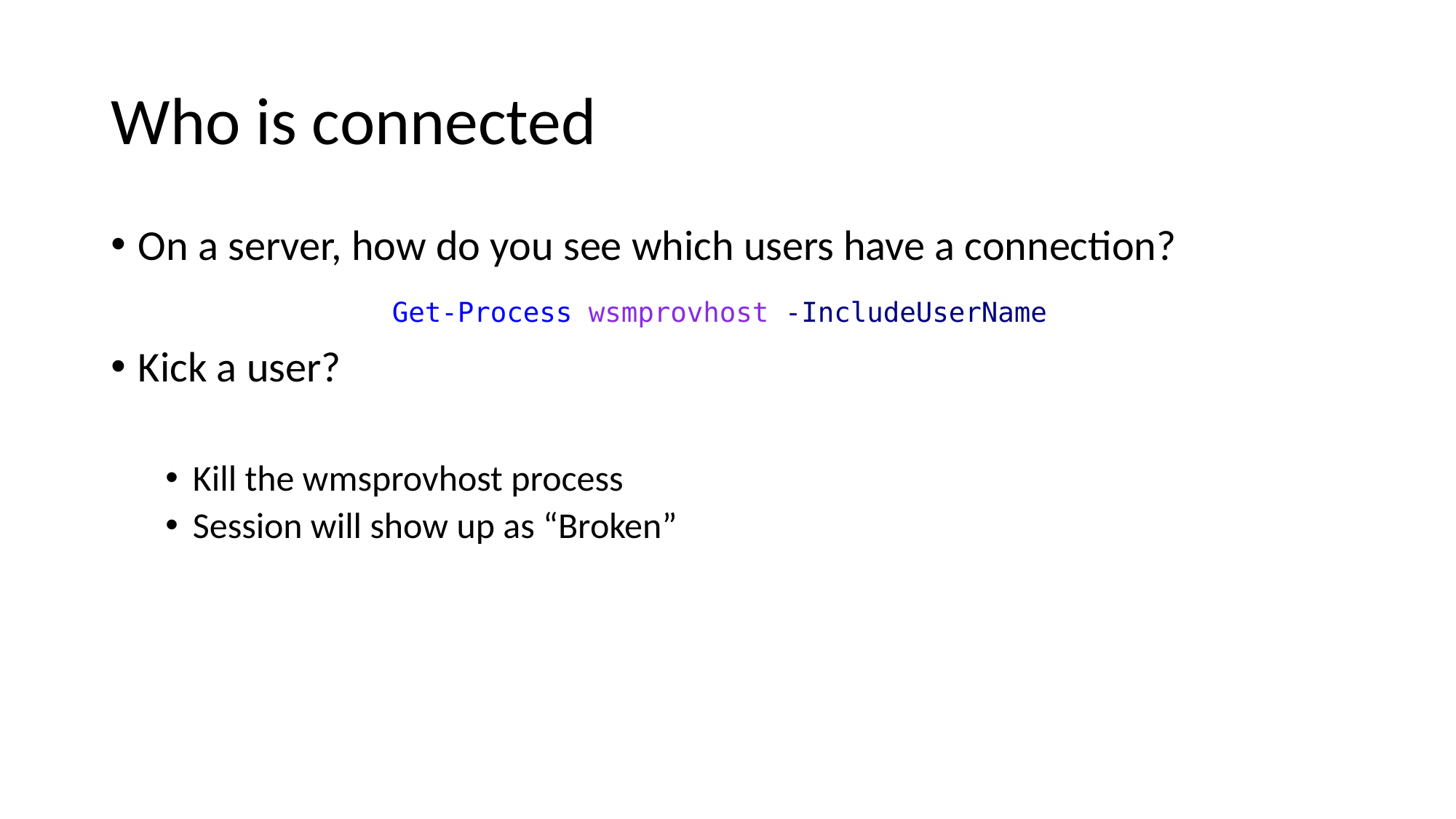

# Who is connected
On a server, how do you see which users have a connection?

Kick a user?

Kill the wmsprovhost process
Session will show up as “Broken”

 Get-Process wsmprovhost -IncludeUserName